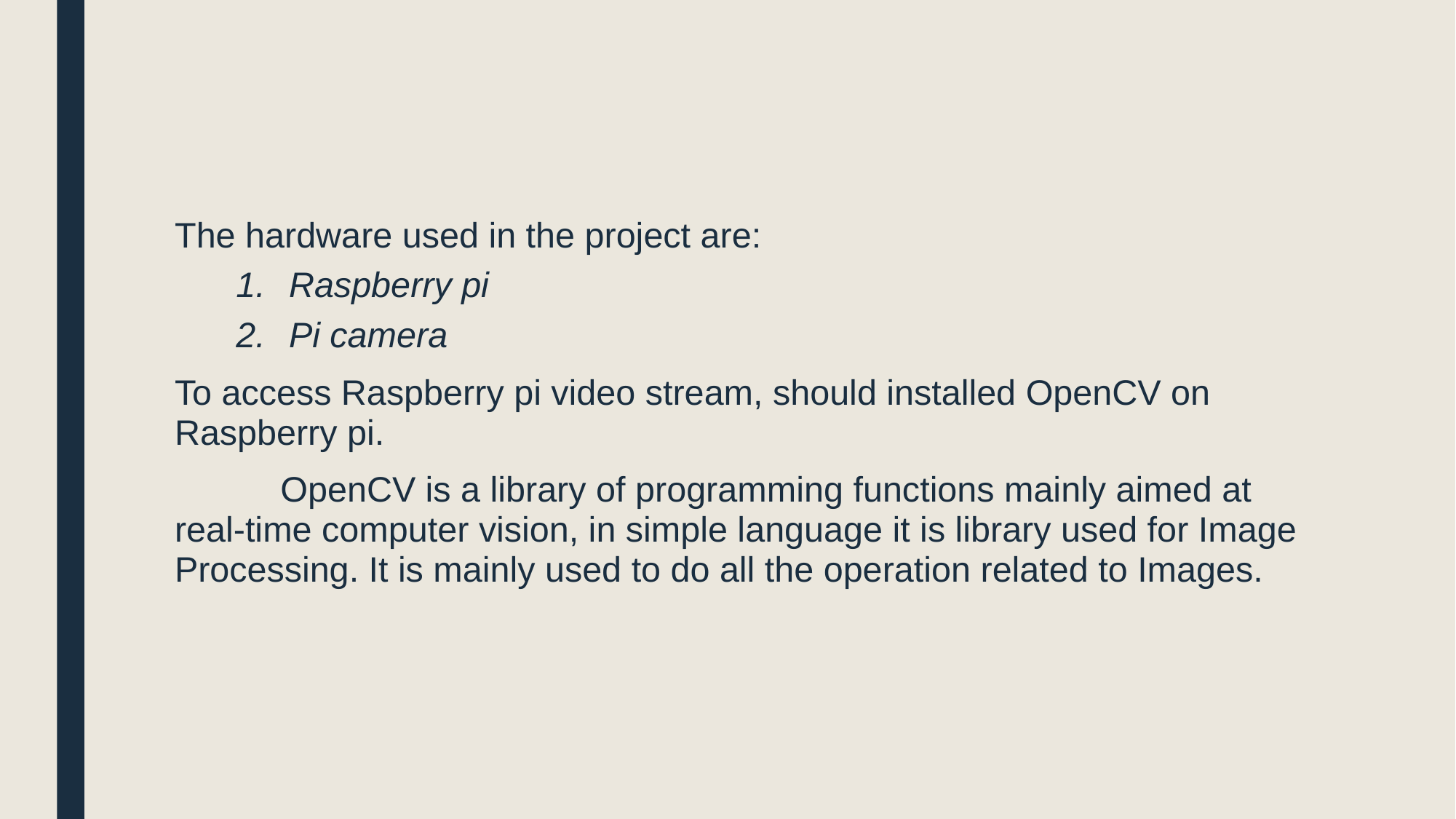

The hardware used in the project are:
Raspberry pi
Pi camera
To access Raspberry pi video stream, should installed OpenCV on Raspberry pi.
	OpenCV is a library of programming functions mainly aimed at real-time computer vision, in simple language it is library used for Image Processing. It is mainly used to do all the operation related to Images.